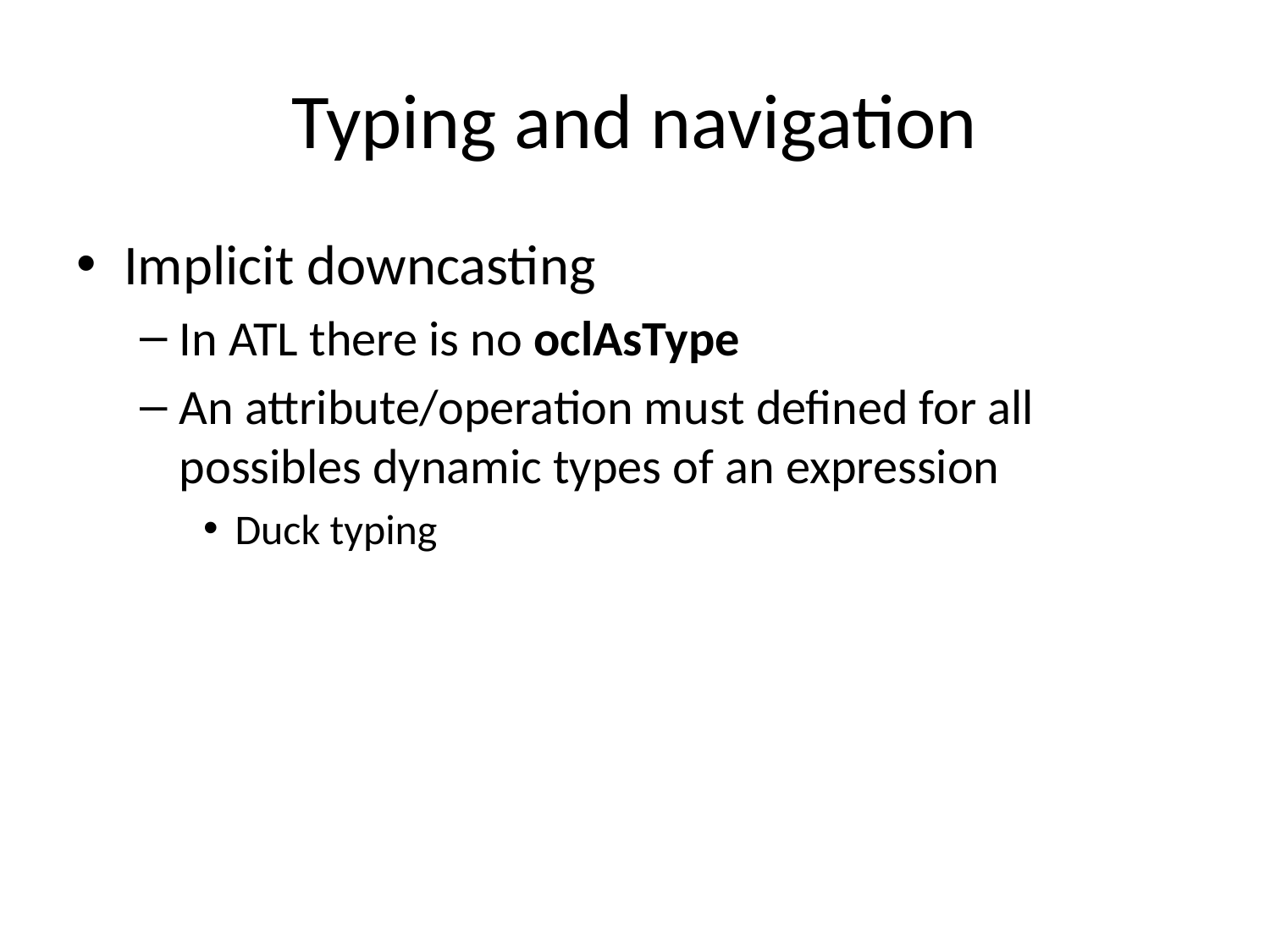

# Typing and navigation
Implicit downcasting
In ATL there is no oclAsType
An attribute/operation must defined for all possibles dynamic types of an expression
Duck typing